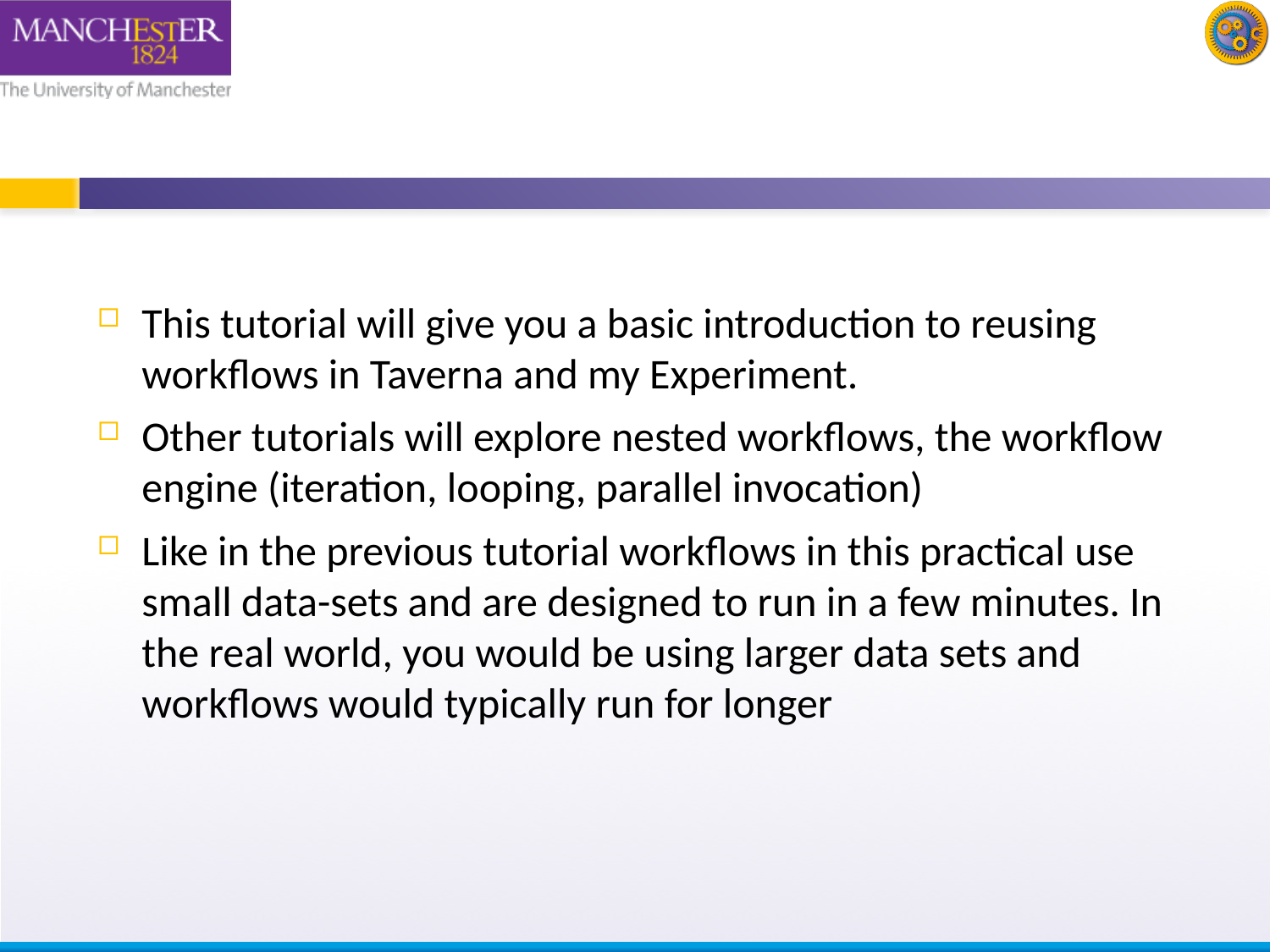

This tutorial will give you a basic introduction to reusing workflows in Taverna and my Experiment.
Other tutorials will explore nested workflows, the workflow engine (iteration, looping, parallel invocation)
Like in the previous tutorial workflows in this practical use small data-sets and are designed to run in a few minutes. In the real world, you would be using larger data sets and workflows would typically run for longer